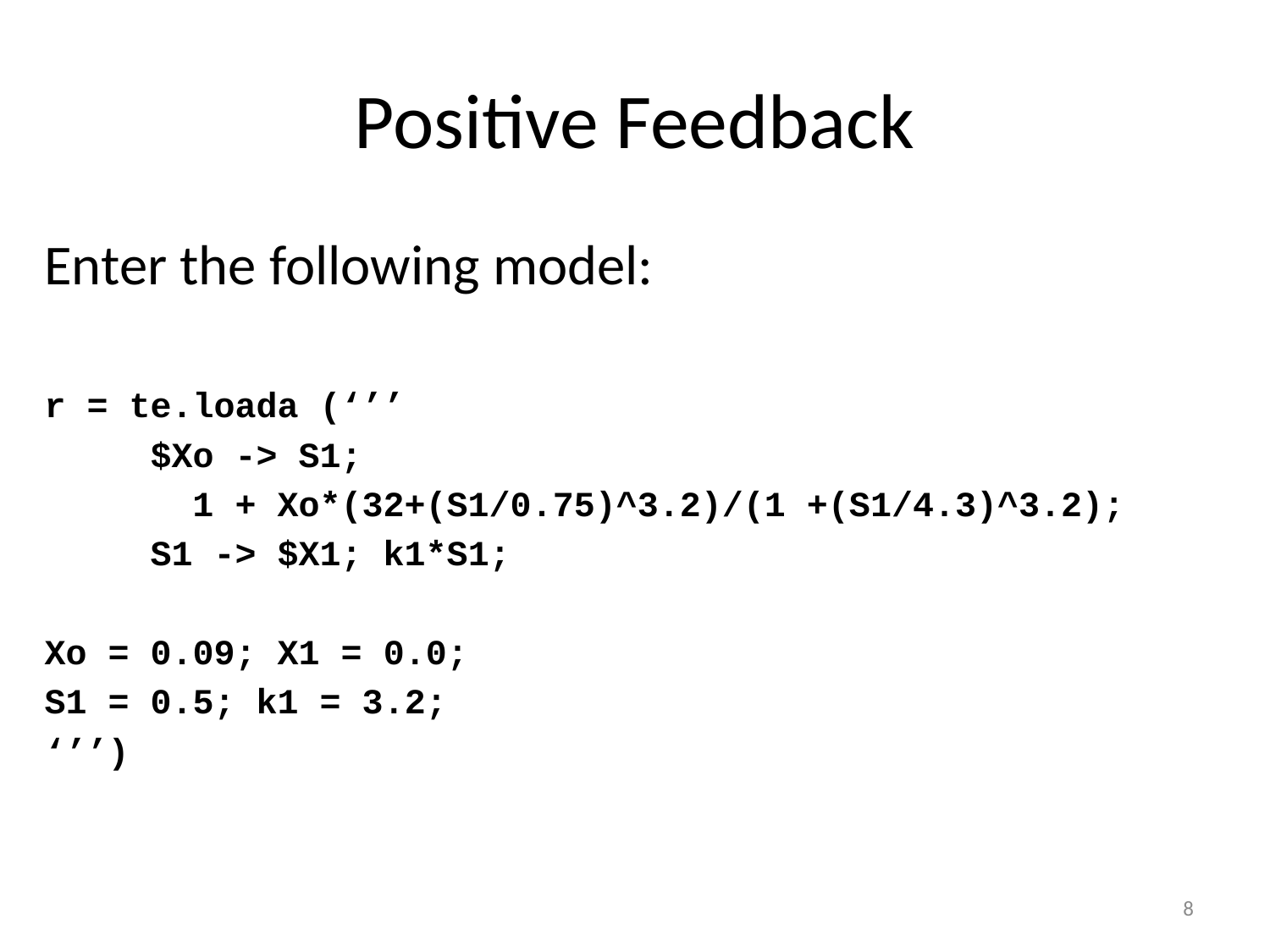

# Positive Feedback
Enter the following model:

r = te.loada (‘’’
     $Xo -> S1;
       1 + Xo*(32+(S1/0.75)^3.2)/(1 +(S1/4.3)^3.2);
     S1 -> $X1; k1*S1;

Xo = 0.09; X1 = 0.0;
S1 = 0.5; k1 = 3.2;
‘’’)
8